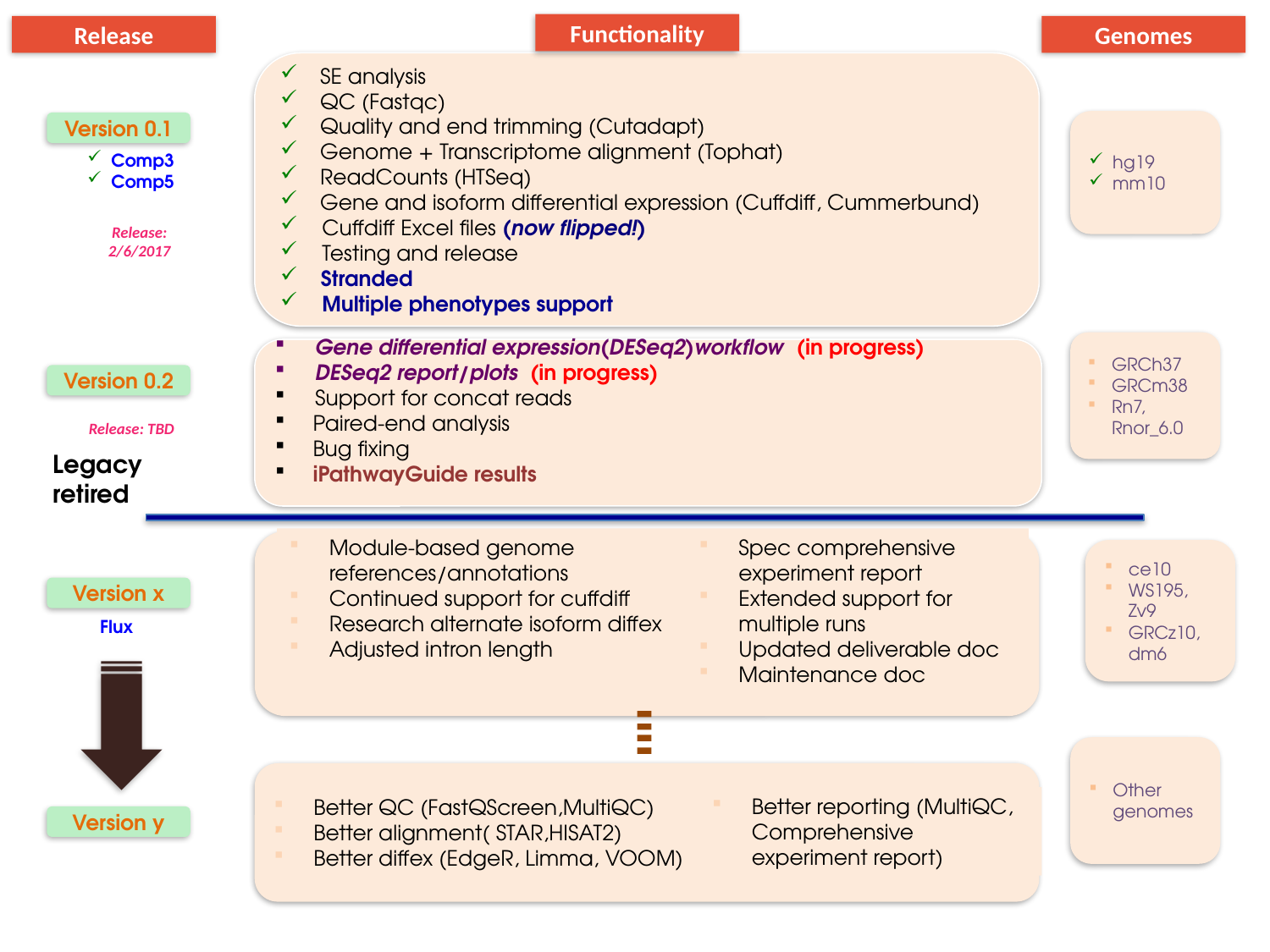

Functionality
Release
Genomes
SE analysis
QC (Fastqc)
Quality and end trimming (Cutadapt)
Genome + Transcriptome alignment (Tophat)
ReadCounts (HTSeq)
Gene and isoform differential expression (Cuffdiff, Cummerbund)
   Cuffdiff Excel files (now flipped!)
   Testing and release
   Stranded
   Multiple phenotypes support
hg19
mm10
Version 0.1
Comp3
Comp5
Release:
2/6/2017
GRCh37
GRCm38
Rn7, Rnor_6.0

Gene differential expression(DESeq2)workflow  (in progress)
DESeq2 report/plots  (in progress)
Support for concat reads
 Paired-end analysis
 Bug fixing
 iPathwayGuide results

Version 0.2
Release: TBD
Legacy retired

Module-based genome references/annotations
Continued support for cuffdiff
Research alternate isoform diffex
Adjusted intron length
Spec comprehensive experiment report
Extended support for multiple runs
Updated deliverable doc
Maintenance doc

ce10
WS195, Zv9
GRCz10, dm6
Version x
Flux

Other genomes

Better QC (FastQScreen,MultiQC)
Better alignment( STAR,HISAT2)
Better diffex (EdgeR, Limma, VOOM)
Better reporting (MultiQC, Comprehensive experiment report)
Version y